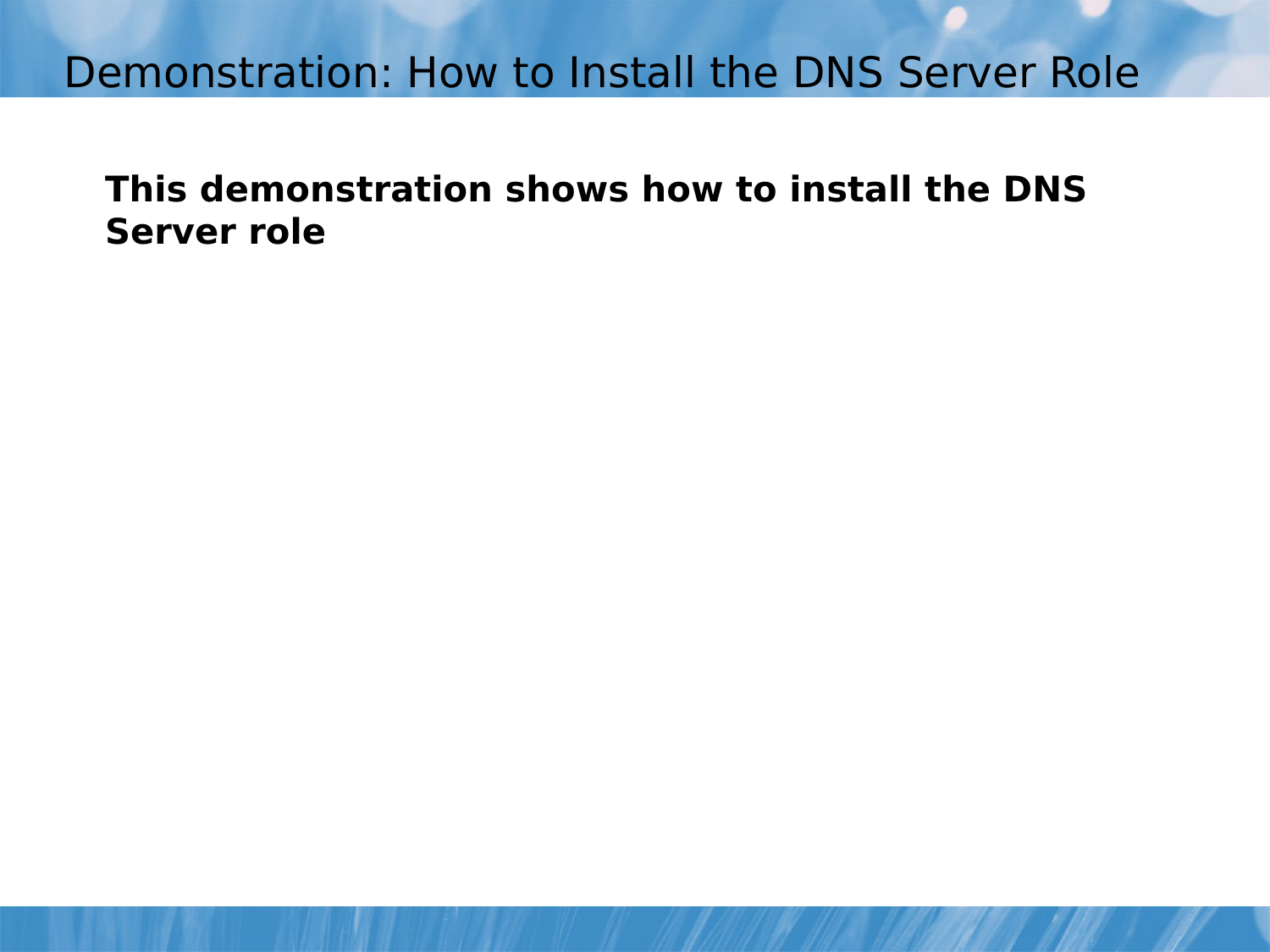

# Demonstration: How to Install the DNS Server Role
This demonstration shows how to install the DNS Server role